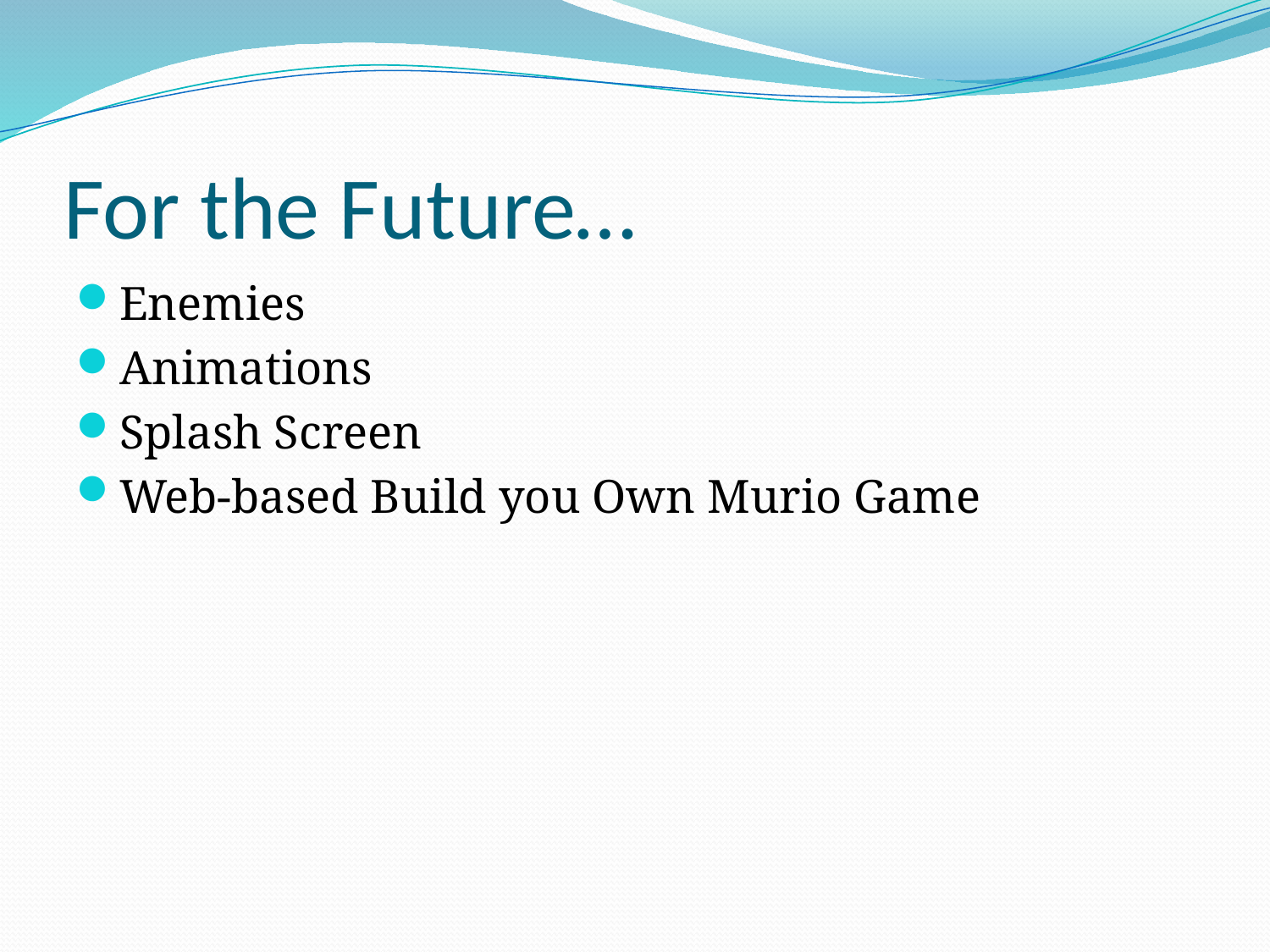

# For the Future…
Enemies
Animations
Splash Screen
Web-based Build you Own Murio Game